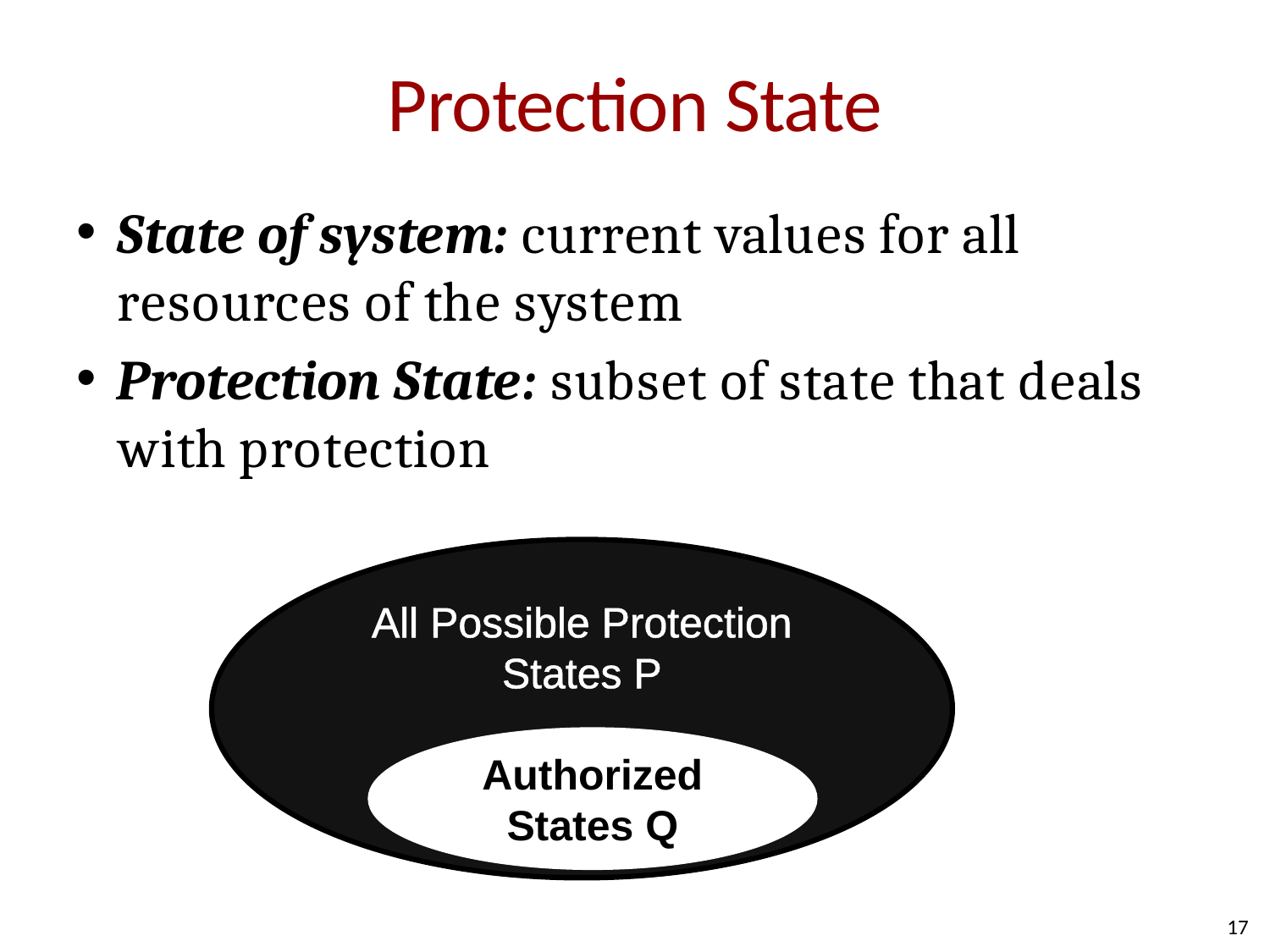

# Protection State
State of system: current values for all resources of the system
Protection State: subset of state that deals with protection
All Possible Protection States P
Authorized States Q
17